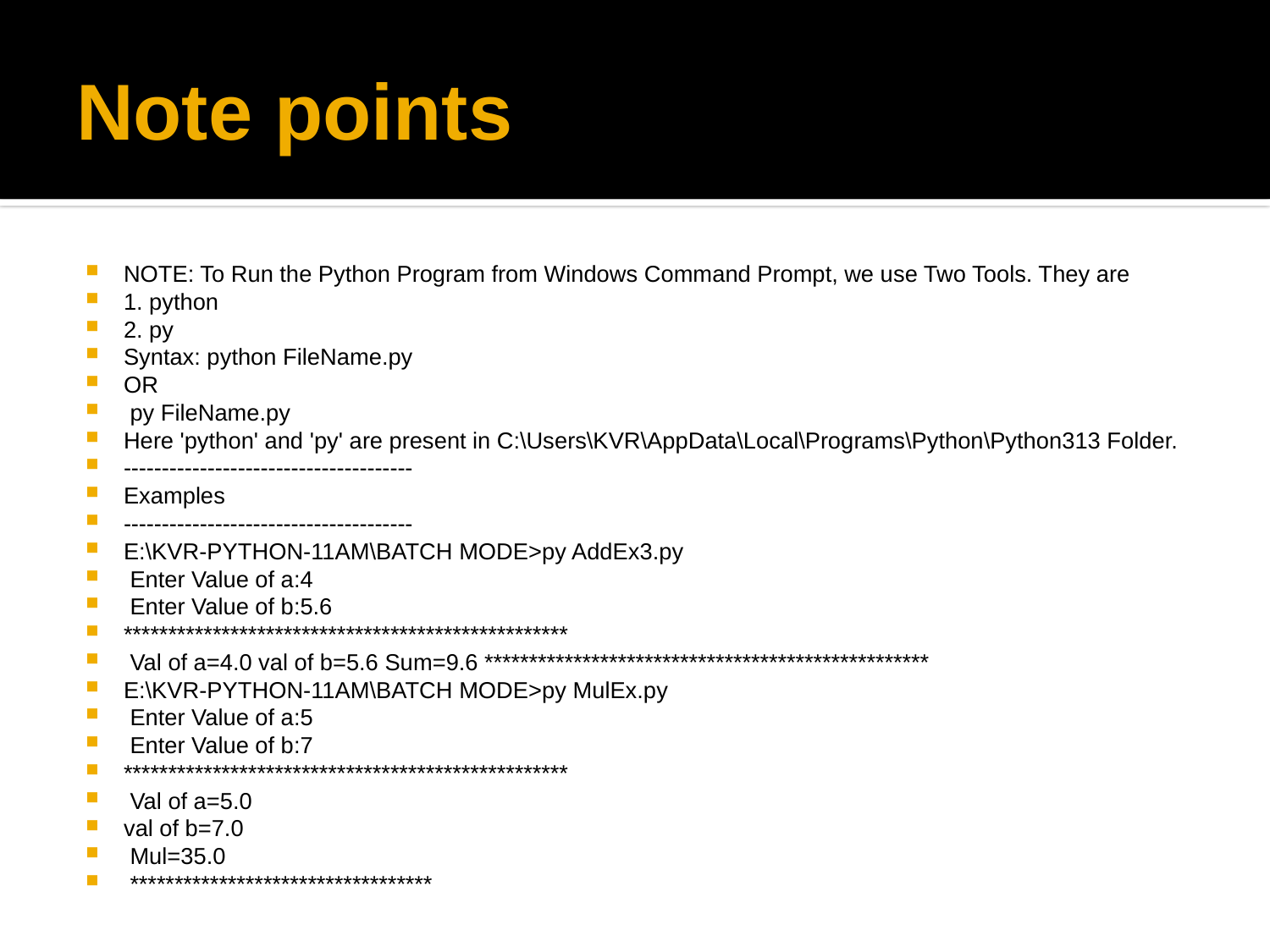

# Note points
NOTE: To Run the Python Program from Windows Command Prompt, we use Two Tools. They are
1. python
2. py
Syntax: python FileName.py
OR
 py FileName.py
Here 'python' and 'py' are present in C:\Users\KVR\AppData\Local\Programs\Python\Python313 Folder.
--------------------------------------
Examples
--------------------------------------
E:\KVR-PYTHON-11AM\BATCH MODE>py AddEx3.py
 Enter Value of a:4
 Enter Value of b:5.6
**************************************************
 Val of a=4.0 val of b=5.6 Sum=9.6 **************************************************
E:\KVR-PYTHON-11AM\BATCH MODE>py MulEx.py
 Enter Value of a:5
 Enter Value of b:7
**************************************************
 Val of a=5.0
val of b=7.0
 Mul=35.0
 **********************************